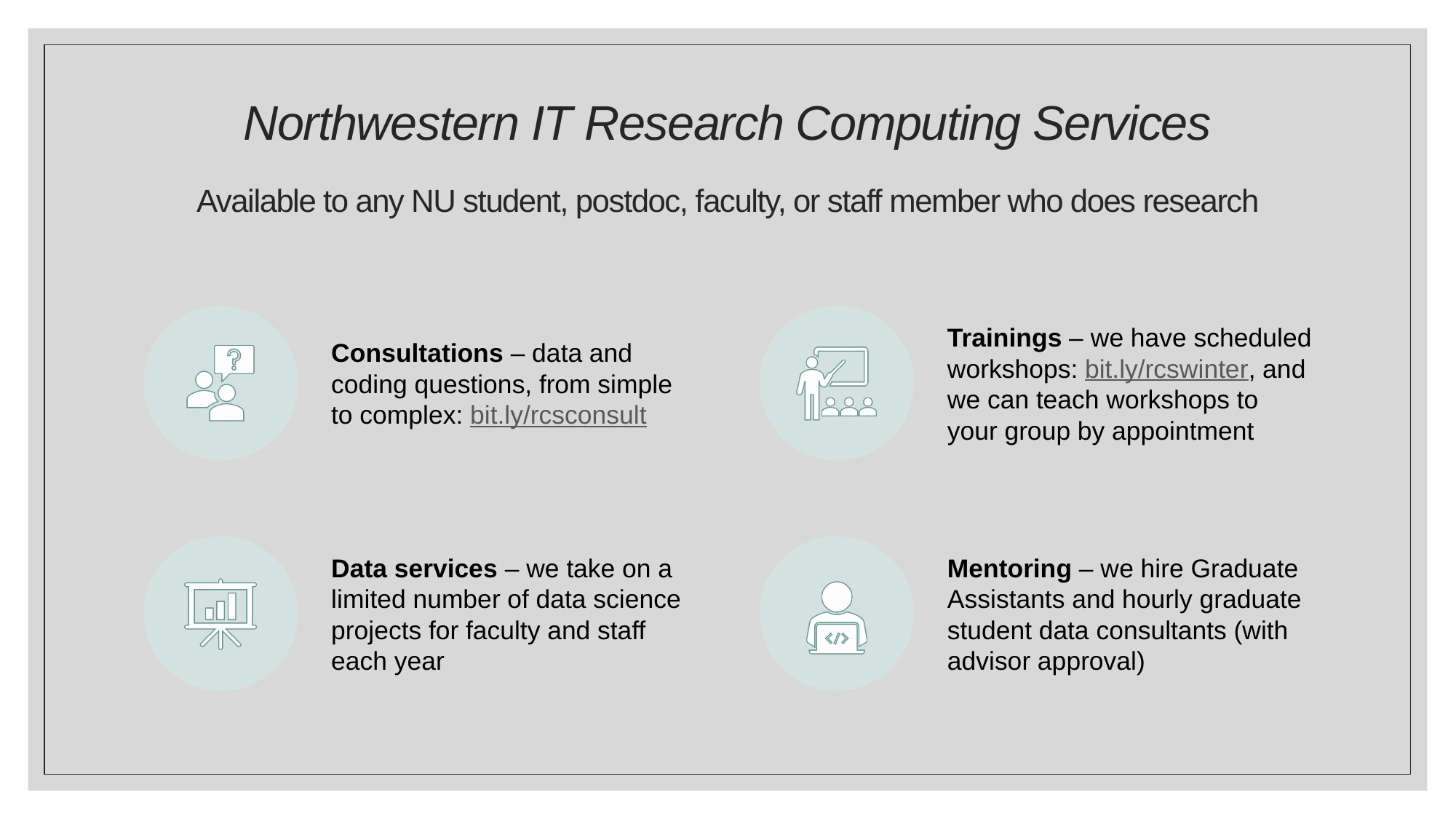

# Northwestern IT Research Computing Services Available to any NU student, postdoc, faculty, or staff member who does research
Consultations – data and coding questions, from simple to complex: bit.ly/rcsconsult
Trainings – we have scheduled workshops: bit.ly/rcswinter, and we can teach workshops to your group by appointment
Data services – we take on a limited number of data science projects for faculty and staff each year
Mentoring – we hire Graduate Assistants and hourly graduate student data consultants (with advisor approval)